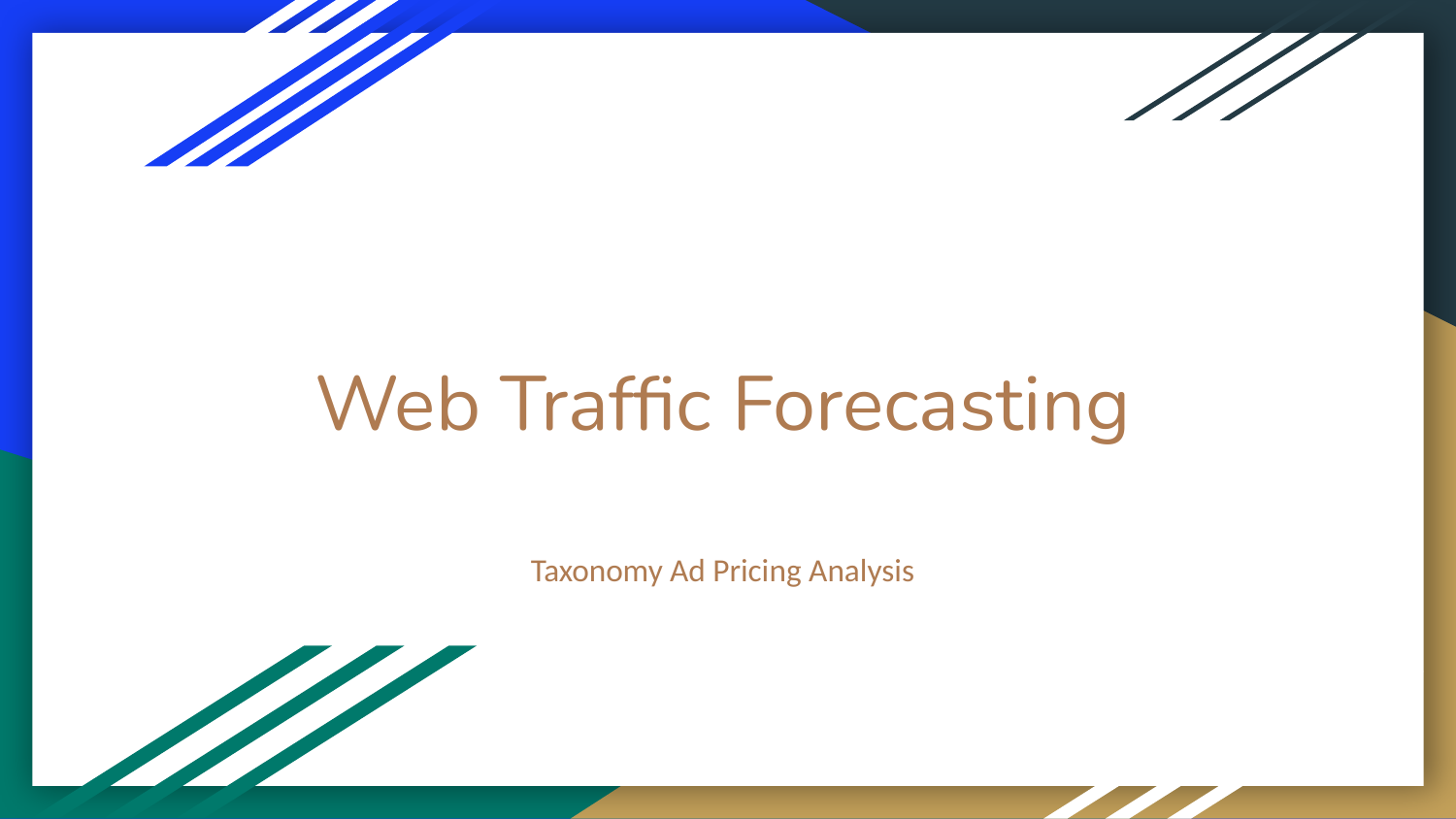

# Web Traffic Forecasting
Taxonomy Ad Pricing Analysis